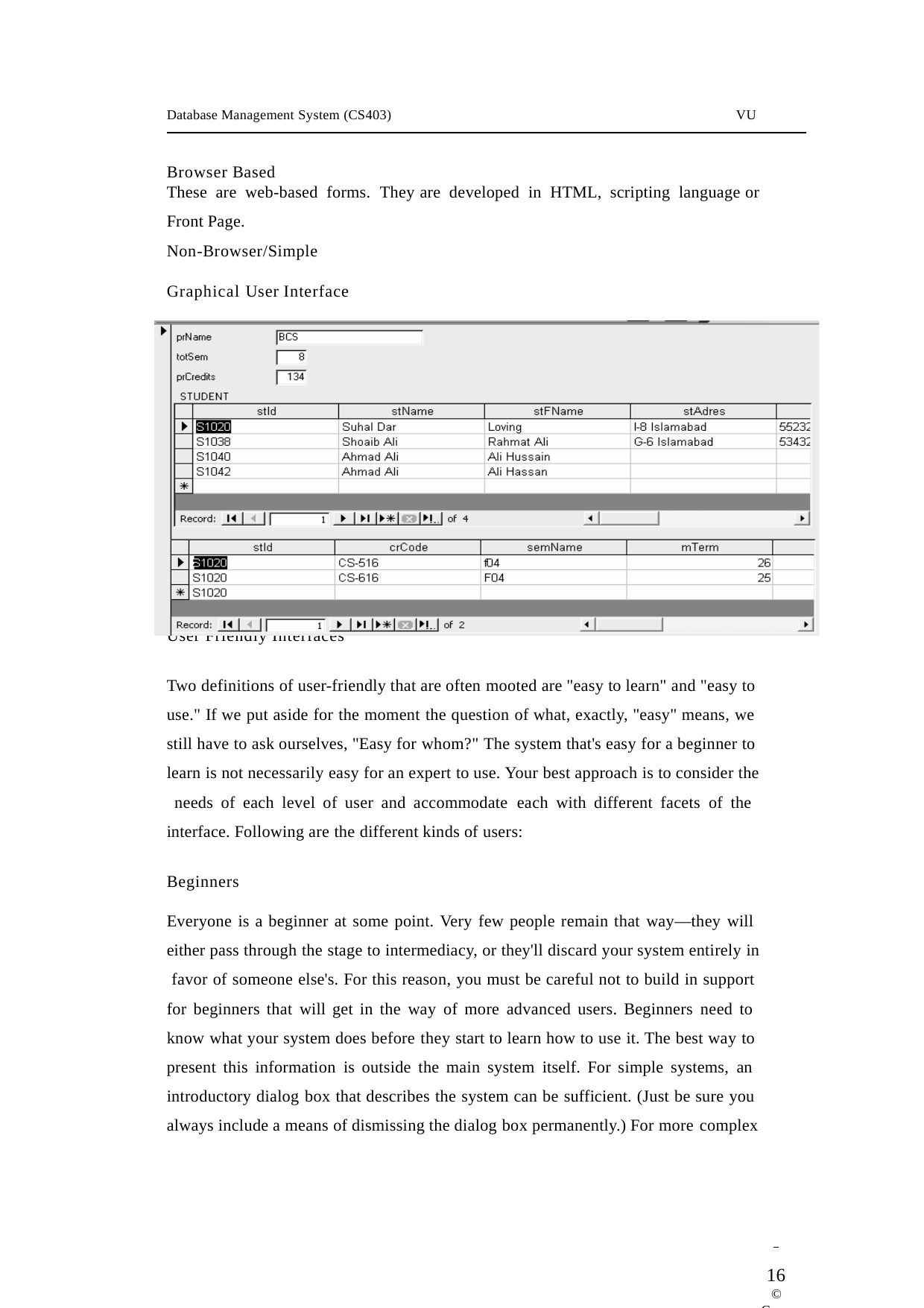

Database Management System (CS403)
VU

Browser Based
These  are  web-based  forms.  They are  developed  in  HTML,  scripting  language or
Front Page.
Non-Browser/Simple

Graphical User Interface

This is an example of Graphical user interface
User Friendly Interfaces

Two definitions of user-friendly that are often mooted are "easy to learn" and "easy to  use." If we put aside for the moment the question of what, exactly, "easy" means, we  still have to ask ourselves, "Easy for whom?" The system that's easy for a beginner to  learn is not necessarily easy for an expert to use. Your best approach is to consider the  needs of each level of user and accommodate each with different facets of the  interface. Following are the different kinds of users:

Beginners
Everyone is a beginner at some point. Very few people remain that way—they will  either pass through the stage to intermediacy, or they'll discard your system entirely in  favor of someone else's. For this reason, you must be careful not to build in support  for beginners that will get in the way of more advanced users. Beginners need to  know what your system does before they start to learn how to use it. The best way to  present this information is outside the main system itself. For simple systems, an  introductory dialog box that describes the system can be sufficient. (Just be sure you  always include a means of dismissing the dialog box permanently.) For more complex
 	16
© Copyright Virtual University of Pakistan